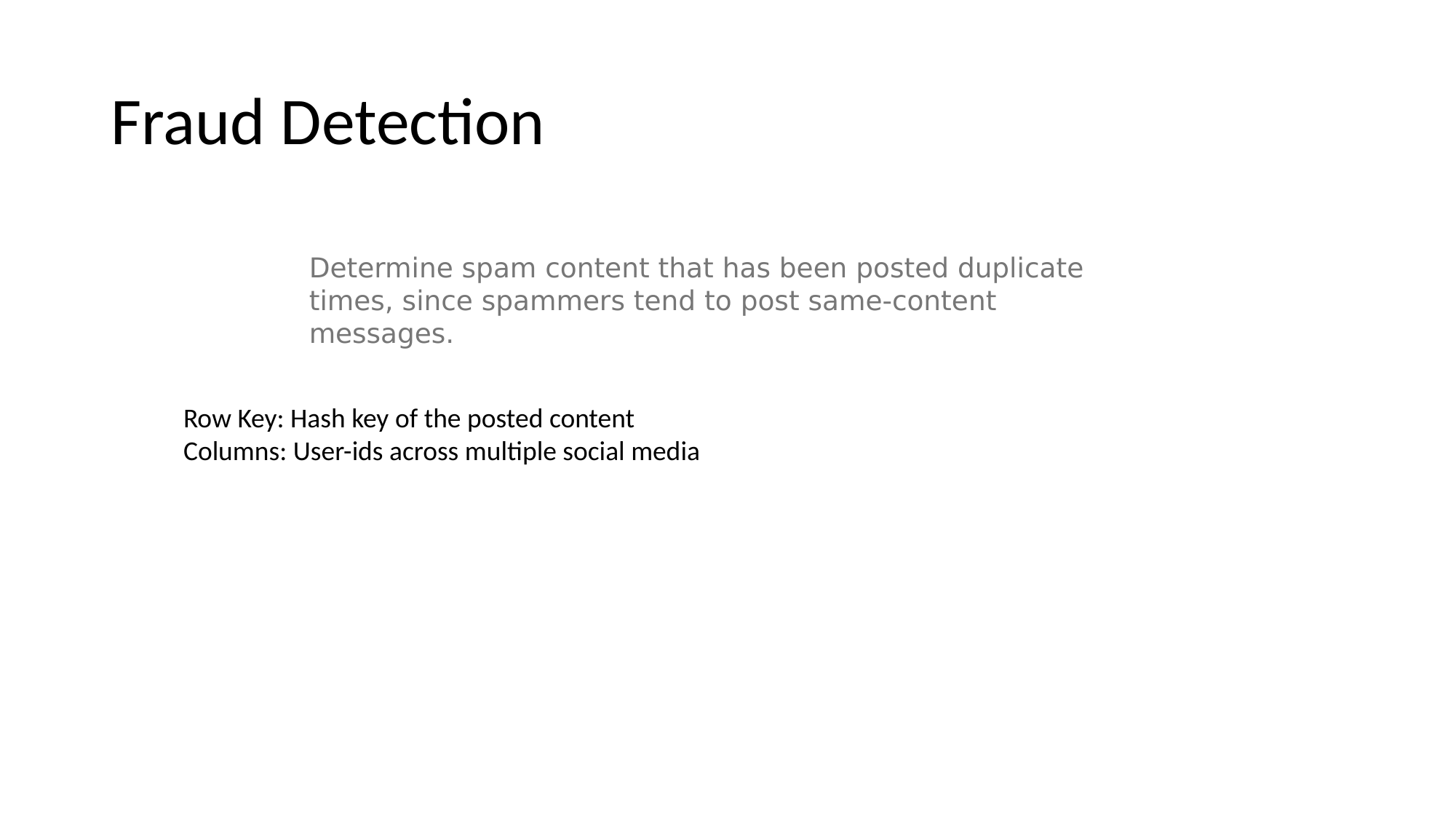

# Fraud Detection
Determine spam content that has been posted duplicate times, since spammers tend to post same-content messages.
Row Key: Hash key of the posted content
Columns: User-ids across multiple social media